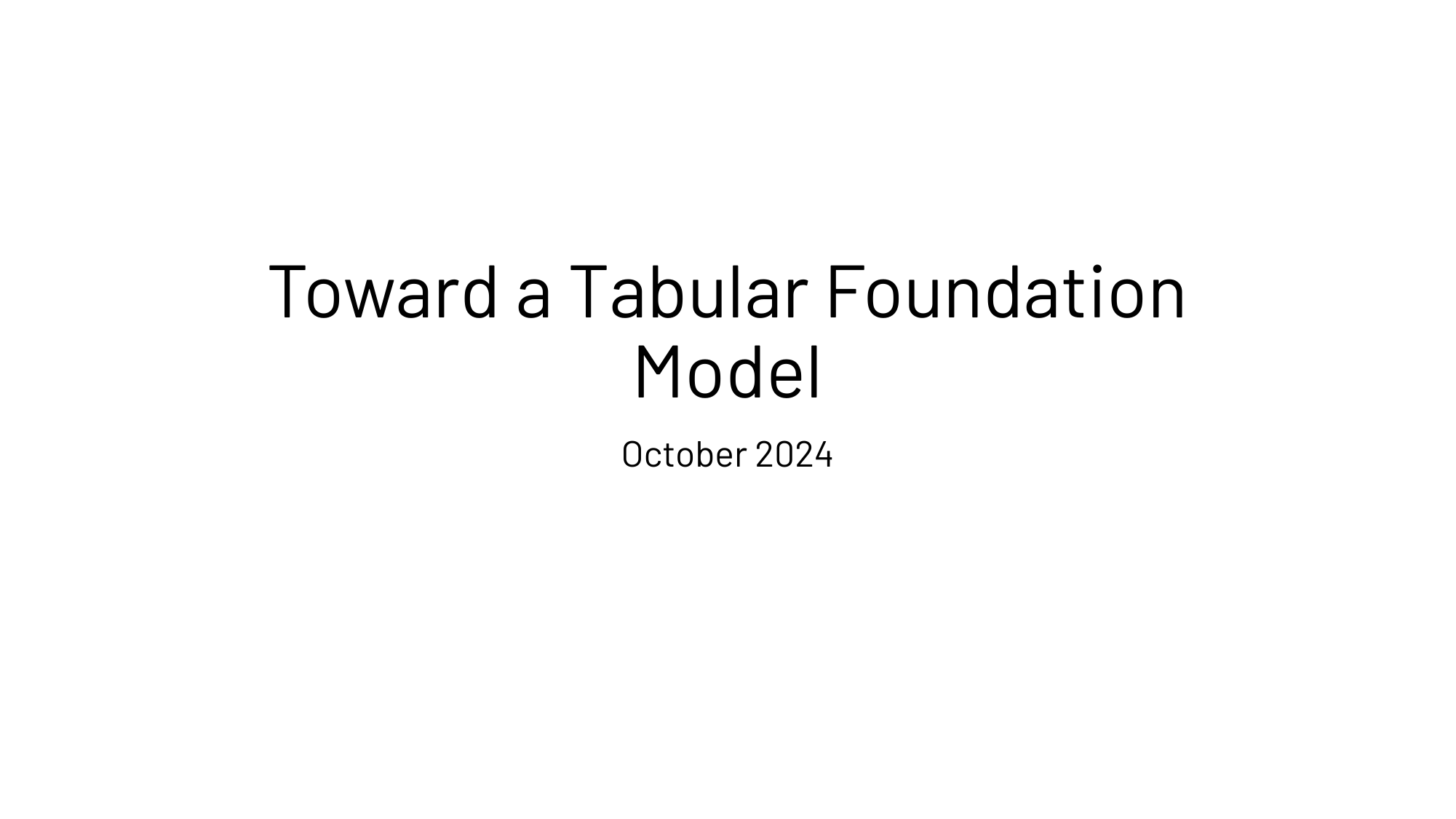

# Toward a Tabular Foundation Model
October 2024